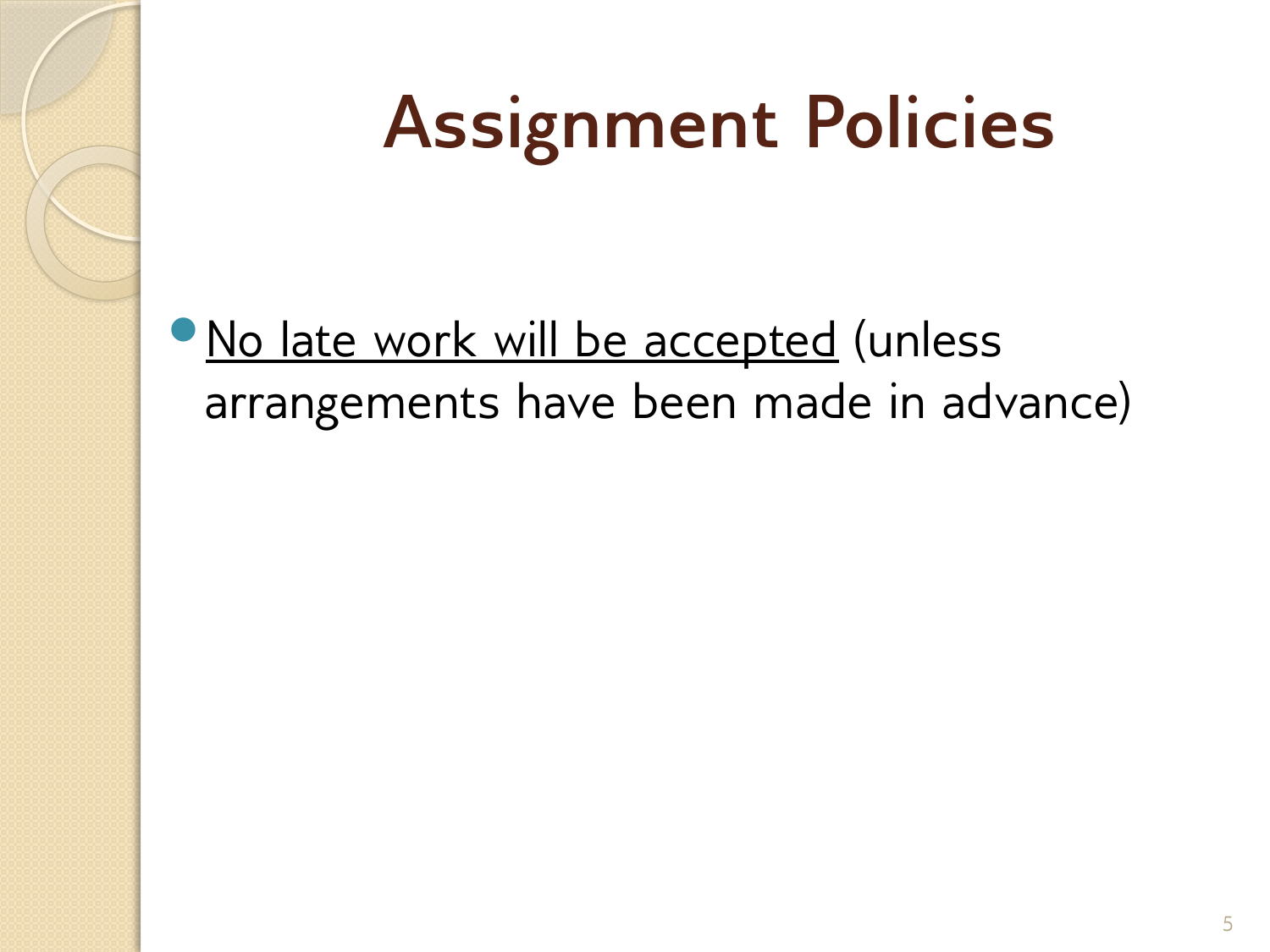

# Assignment Policies

No late work will be accepted (unless arrangements have been made in advance)

5